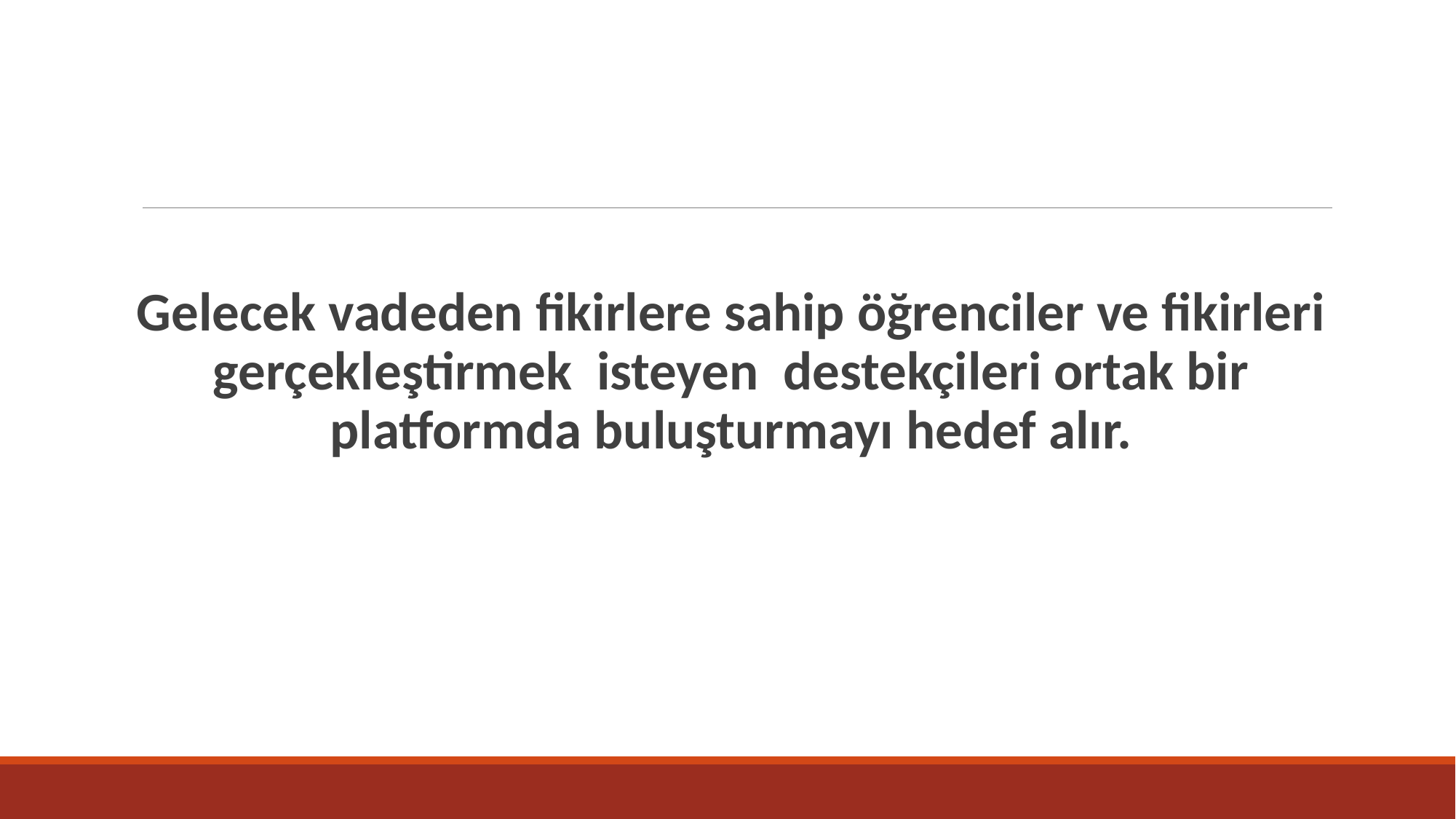

#

Gelecek vadeden fikirlere sahip öğrenciler ve fikirleri gerçekleştirmek  isteyen  destekçileri ortak bir platformda buluşturmayı hedef alır.